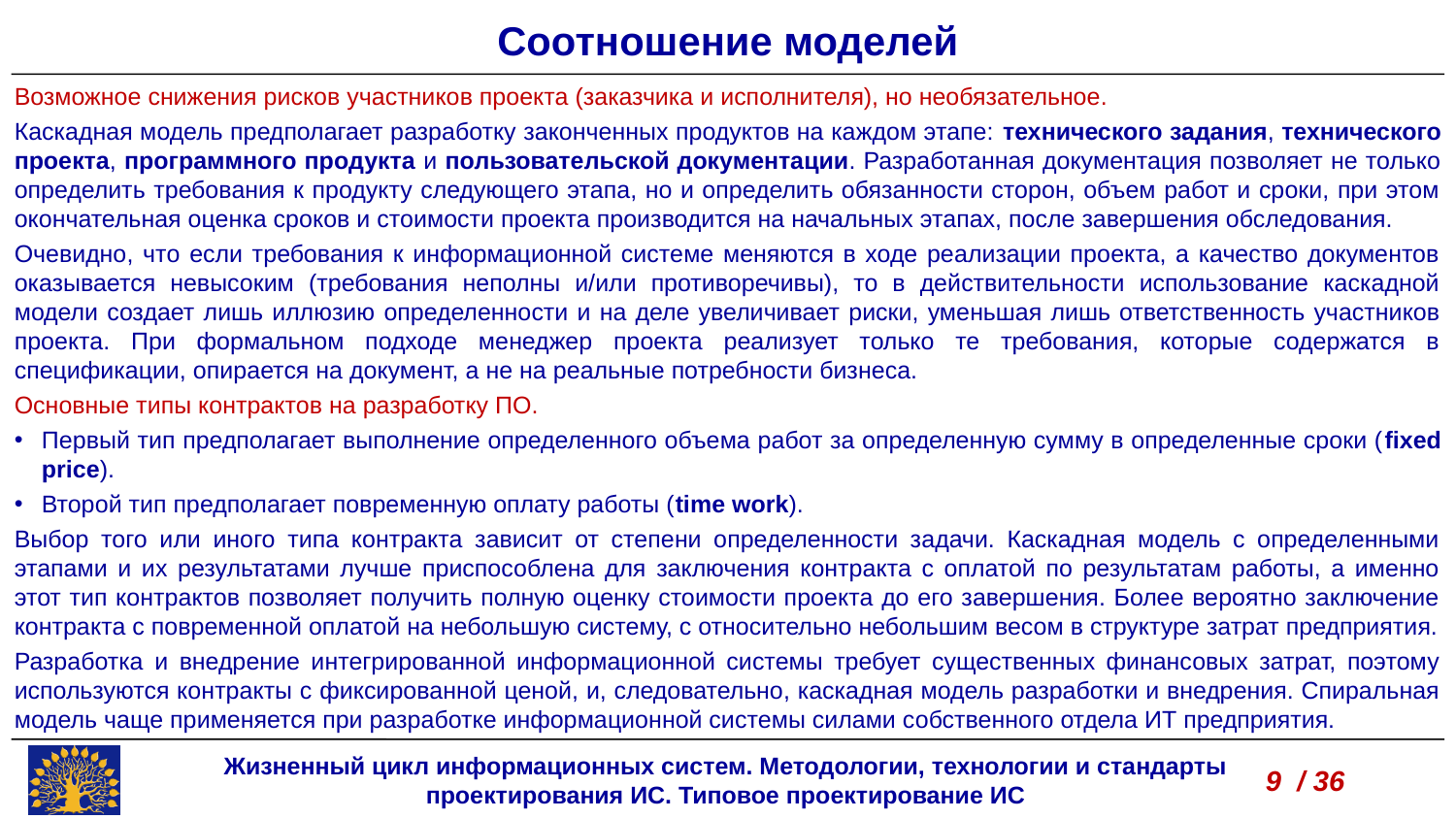

Соотношение моделей
Возможное снижения рисков участников проекта (заказчика и исполнителя), но необязательное.
Каскадная модель предполагает разработку законченных продуктов на каждом этапе: технического задания, технического проекта, программного продукта и пользовательской документации. Разработанная документация позволяет не только определить требования к продукту следующего этапа, но и определить обязанности сторон, объем работ и сроки, при этом окончательная оценка сроков и стоимости проекта производится на начальных этапах, после завершения обследования.
Очевидно, что если требования к информационной системе меняются в ходе реализации проекта, а качество документов оказывается невысоким (требования неполны и/или противоречивы), то в действительности использование каскадной модели создает лишь иллюзию определенности и на деле увеличивает риски, уменьшая лишь ответственность участников проекта. При формальном подходе менеджер проекта реализует только те требования, которые содержатся в спецификации, опирается на документ, а не на реальные потребности бизнеса.
Основные типы контрактов на разработку ПО.
Первый тип предполагает выполнение определенного объема работ за определенную сумму в определенные сроки (fixed price).
Второй тип предполагает повременную оплату работы (time work).
Выбор того или иного типа контракта зависит от степени определенности задачи. Каскадная модель с определенными этапами и их результатами лучше приспособлена для заключения контракта с оплатой по результатам работы, а именно этот тип контрактов позволяет получить полную оценку стоимости проекта до его завершения. Более вероятно заключение контракта с повременной оплатой на небольшую систему, с относительно небольшим весом в структуре затрат предприятия.
Разработка и внедрение интегрированной информационной системы требует существенных финансовых затрат, поэтому используются контракты с фиксированной ценой, и, следовательно, каскадная модель разработки и внедрения. Спиральная модель чаще применяется при разработке информационной системы силами собственного отдела ИТ предприятия.